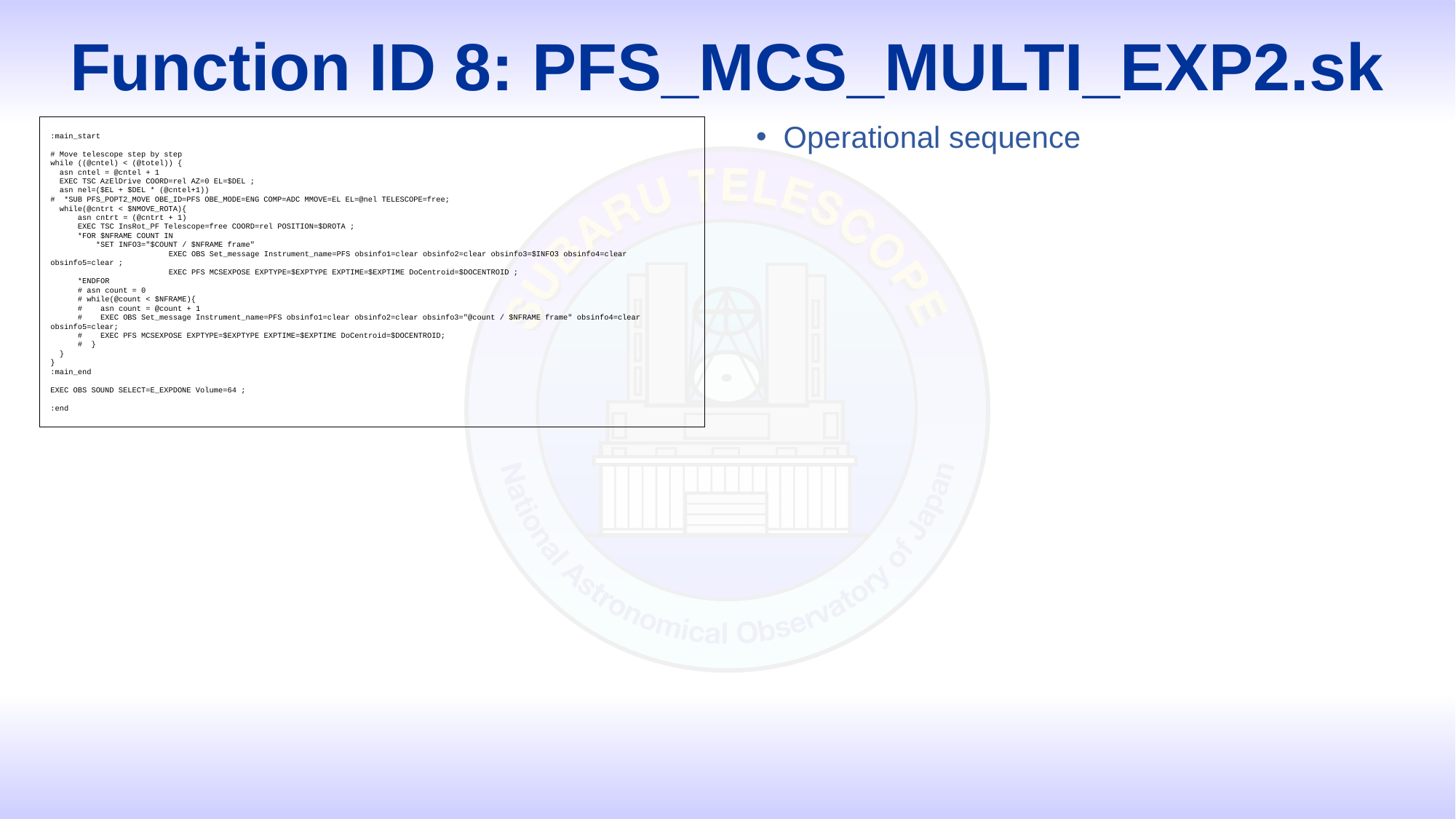

Function ID 8: PFS_MCS_MULTI_EXP2.sk

:main_start

# Move telescope step by step
while ((@cntel) < (@totel)) {
  asn cntel = @cntel + 1
  EXEC TSC AzElDrive COORD=rel AZ=0 EL=$DEL ;
  asn nel=($EL + $DEL * (@cntel+1))
#  *SUB PFS_POPT2_MOVE OBE_ID=PFS OBE_MODE=ENG COMP=ADC MMOVE=EL EL=@nel TELESCOPE=free;
  while(@cntrt < $NMOVE_ROTA){
      asn cntrt = (@cntrt + 1)
      EXEC TSC InsRot_PF Telescope=free COORD=rel POSITION=$DROTA ;
      *FOR $NFRAME COUNT IN
          *SET INFO3="$COUNT / $NFRAME frame"
	  EXEC OBS Set_message Instrument_name=PFS obsinfo1=clear obsinfo2=clear obsinfo3=$INFO3 obsinfo4=clear obsinfo5=clear ;
	  EXEC PFS MCSEXPOSE EXPTYPE=$EXPTYPE EXPTIME=$EXPTIME DoCentroid=$DOCENTROID ;
      *ENDFOR
      # asn count = 0
      # while(@count < $NFRAME){
      #    asn count = @count + 1
      #    EXEC OBS Set_message Instrument_name=PFS obsinfo1=clear obsinfo2=clear obsinfo3="@count / $NFRAME frame" obsinfo4=clear obsinfo5=clear;
      #    EXEC PFS MCSEXPOSE EXPTYPE=$EXPTYPE EXPTIME=$EXPTIME DoCentroid=$DOCENTROID;
      #  }
  }
}
:main_end

EXEC OBS SOUND SELECT=E_EXPDONE Volume=64 ;

:end

Operational sequence